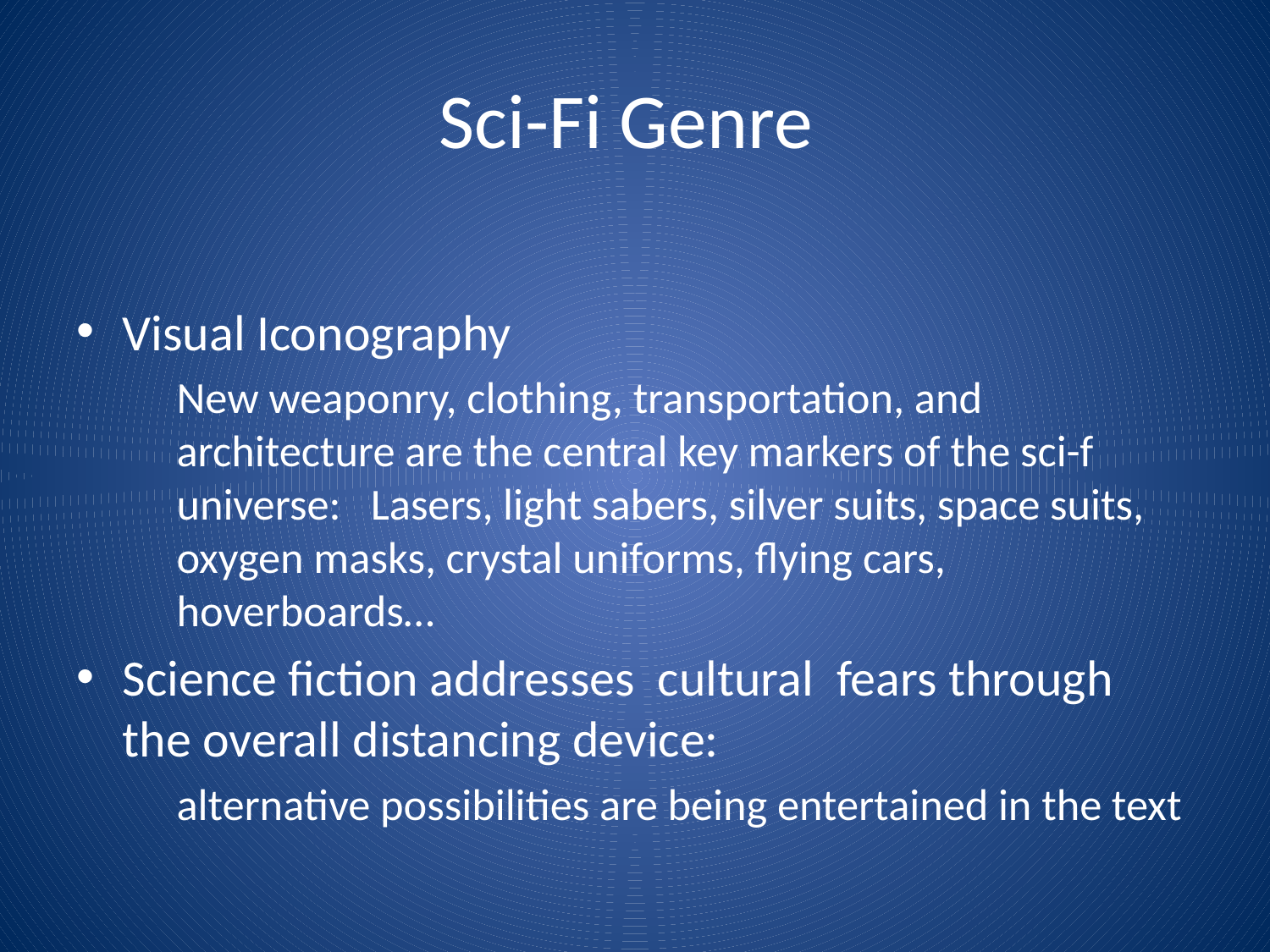

# Sci-Fi Genre

Visual Iconography
	New weaponry, clothing, transportation, and architecture are the central key markers of the sci-f universe:   Lasers, light sabers, silver suits, space suits, oxygen masks, crystal uniforms, flying cars, hoverboards…
Science fiction addresses  cultural  fears through the overall distancing device:
	alternative possibilities are being entertained in the text